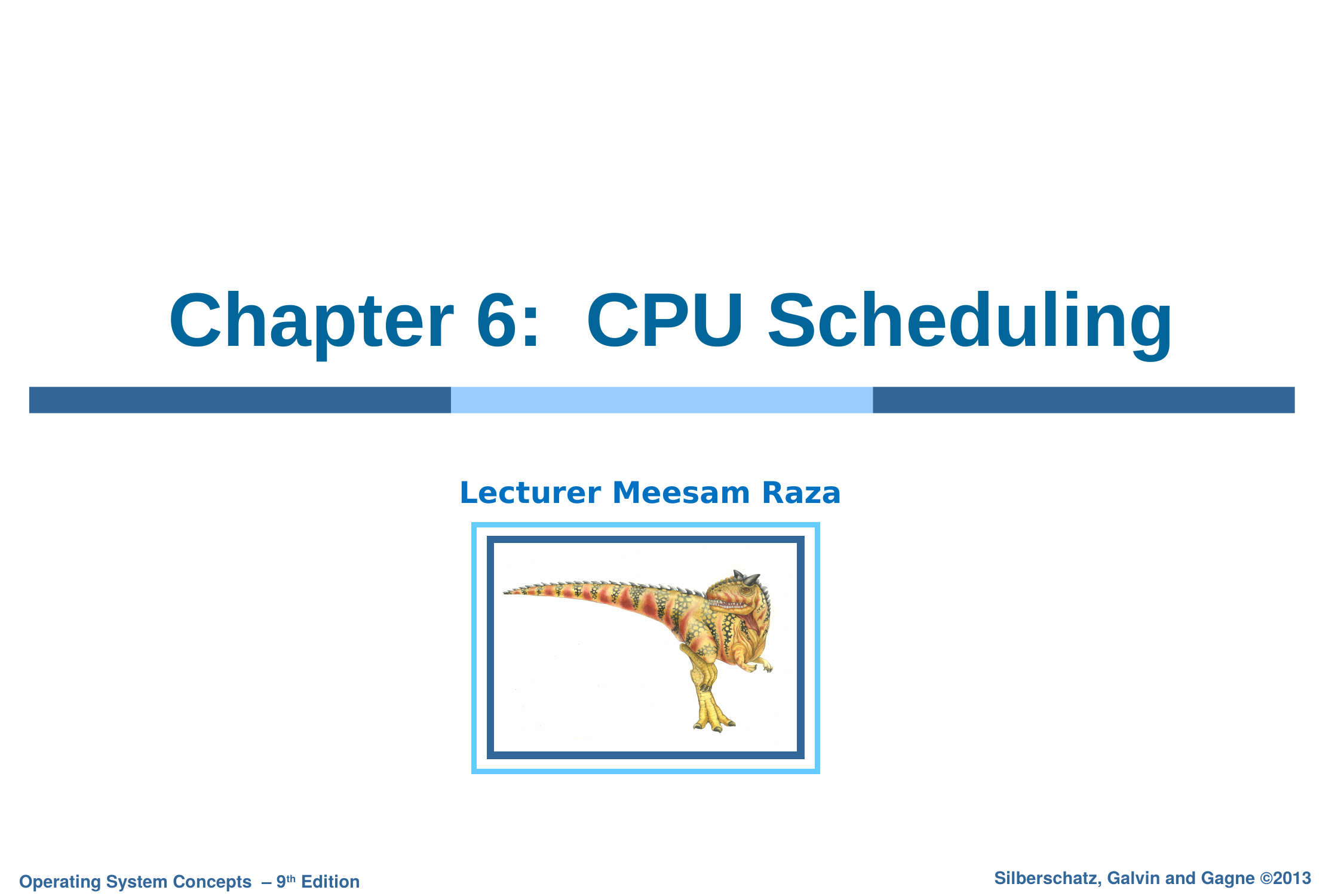

# Chapter 6:  CPU Scheduling
Lecturer Meesam Raza